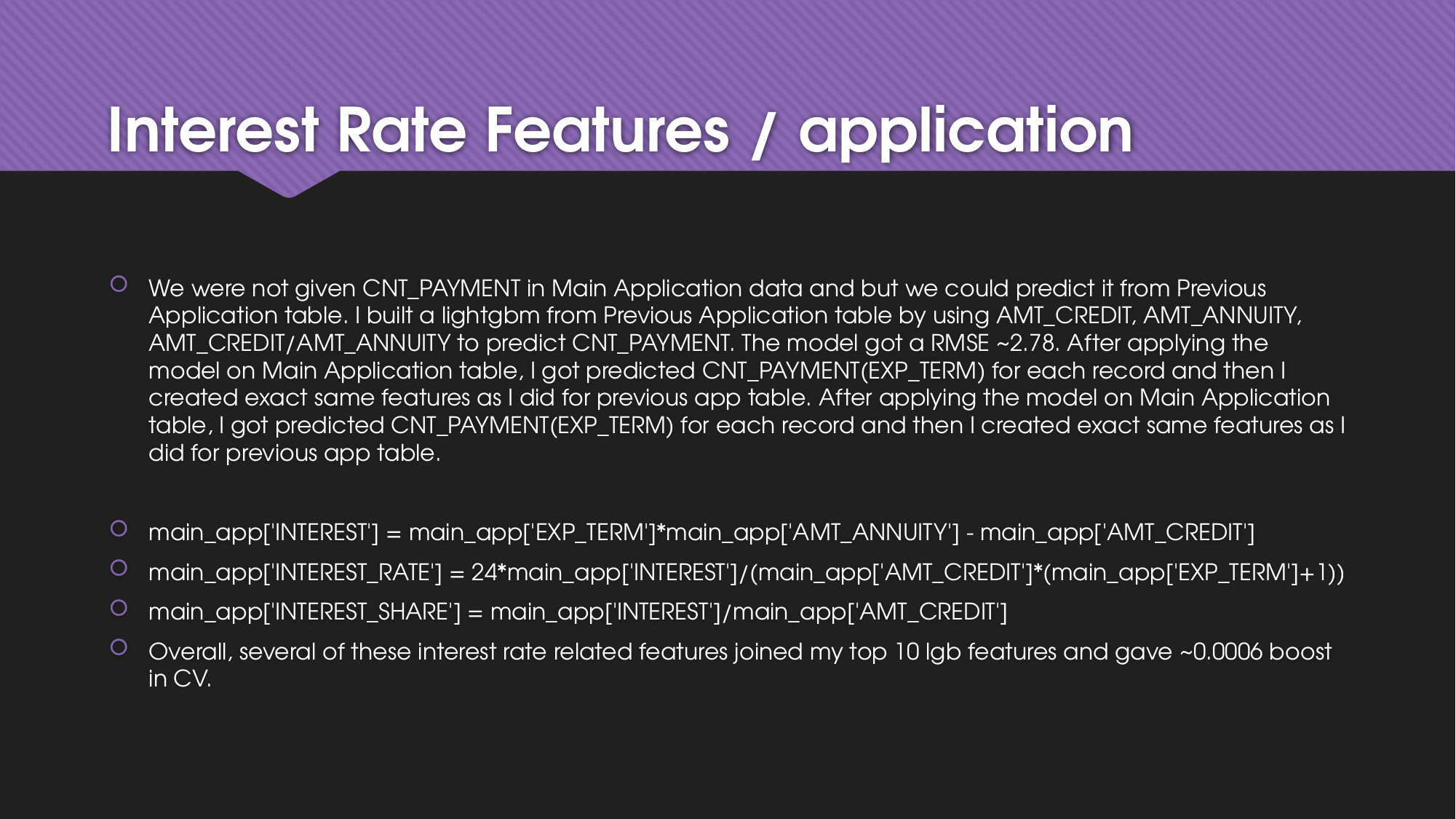

# Interest Rate Features / application
We were not given CNT_PAYMENT in Main Application data and but we could predict it from Previous Application table. I built a lightgbm from Previous Application table by using AMT_CREDIT, AMT_ANNUITY, AMT_CREDIT/AMT_ANNUITY to predict CNT_PAYMENT. The model got a RMSE ~2.78. After applying the model on Main Application table, I got predicted CNT_PAYMENT(EXP_TERM) for each record and then I created exact same features as I did for previous app table. After applying the model on Main Application table, I got predicted CNT_PAYMENT(EXP_TERM) for each record and then I created exact same features as I did for previous app table.

main_app['INTEREST'] = main_app['EXP_TERM']*main_app['AMT_ANNUITY'] - main_app['AMT_CREDIT']
main_app['INTEREST_RATE'] = 24*main_app['INTEREST']/(main_app['AMT_CREDIT']*(main_app['EXP_TERM']+1))
main_app['INTEREST_SHARE'] = main_app['INTEREST']/main_app['AMT_CREDIT']
Overall, several of these interest rate related features joined my top 10 lgb features and gave ~0.0006 boost in CV.